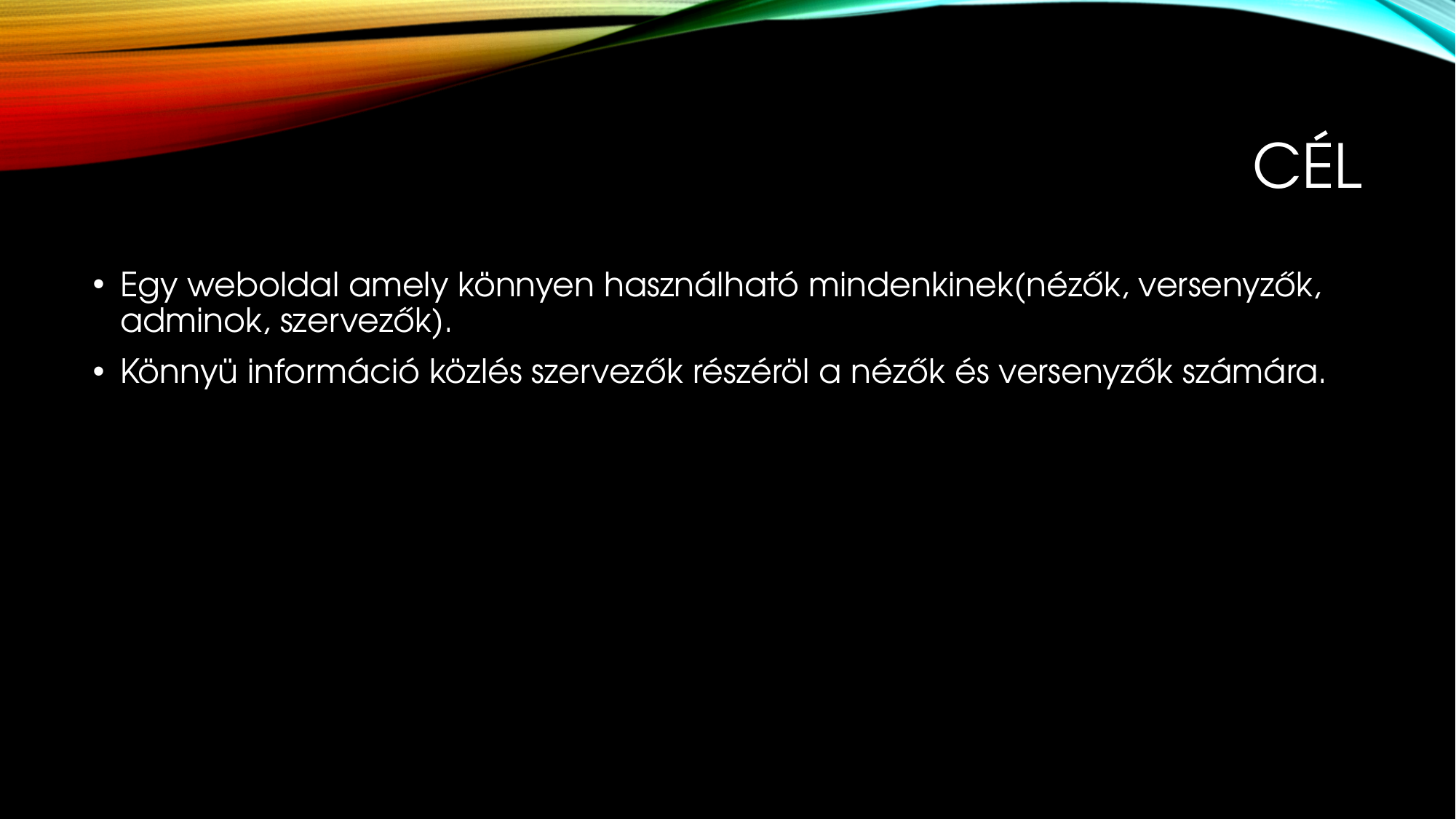

# Cél
Egy weboldal amely könnyen használható mindenkinek(nézők, versenyzők, adminok, szervezők).
Könnyü információ közlés szervezők részéröl a nézők és versenyzők számára.